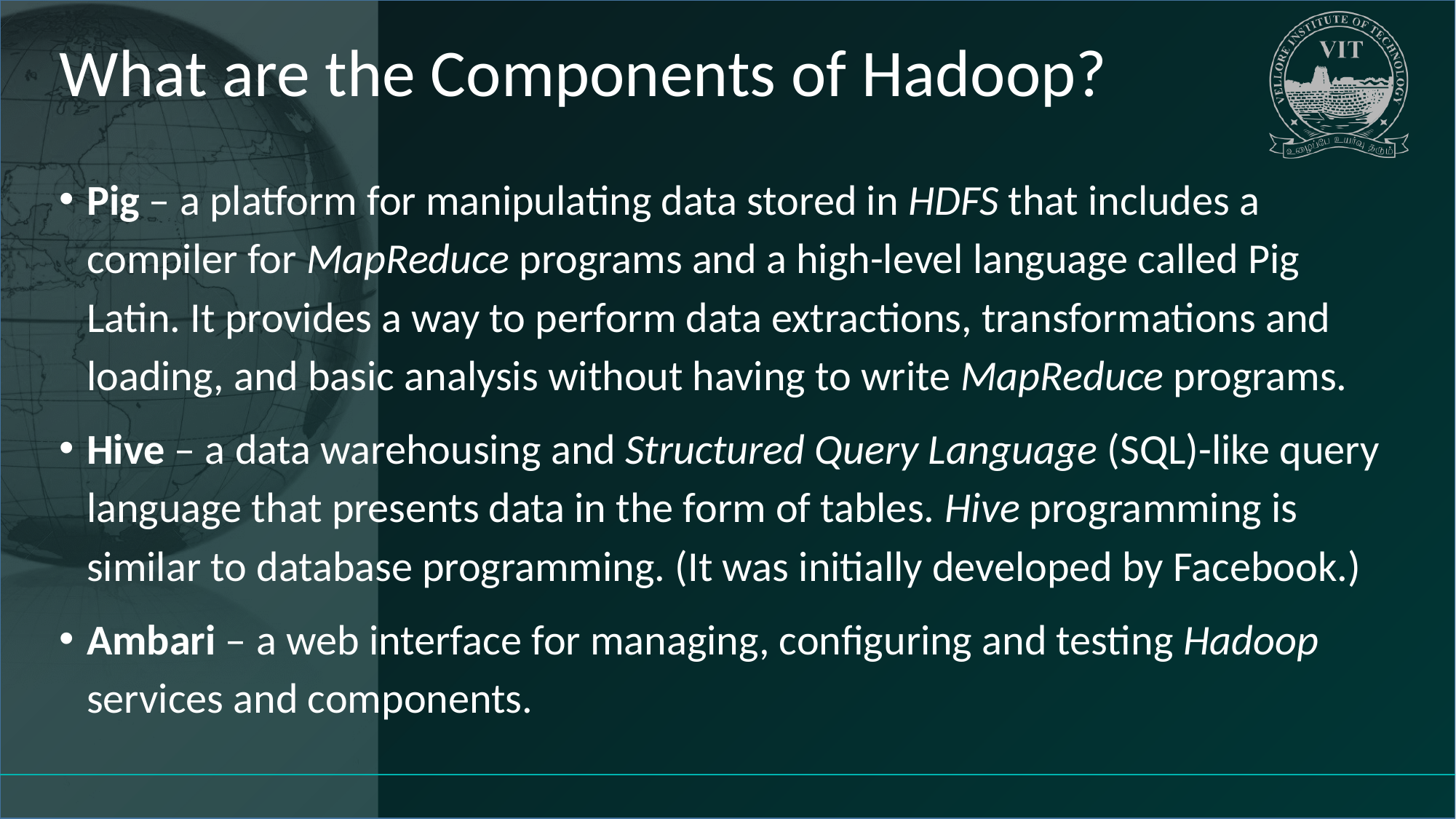

# What are the Components of Hadoop?
Pig – a platform for manipulating data stored in HDFS that includes a compiler for MapReduce programs and a high-level language called Pig Latin. It provides a way to perform data extractions, transformations and loading, and basic analysis without having to write MapReduce programs.
Hive – a data warehousing and Structured Query Language (SQL)-like query language that presents data in the form of tables. Hive programming is similar to database programming. (It was initially developed by Facebook.)
Ambari – a web interface for managing, configuring and testing Hadoop services and components.